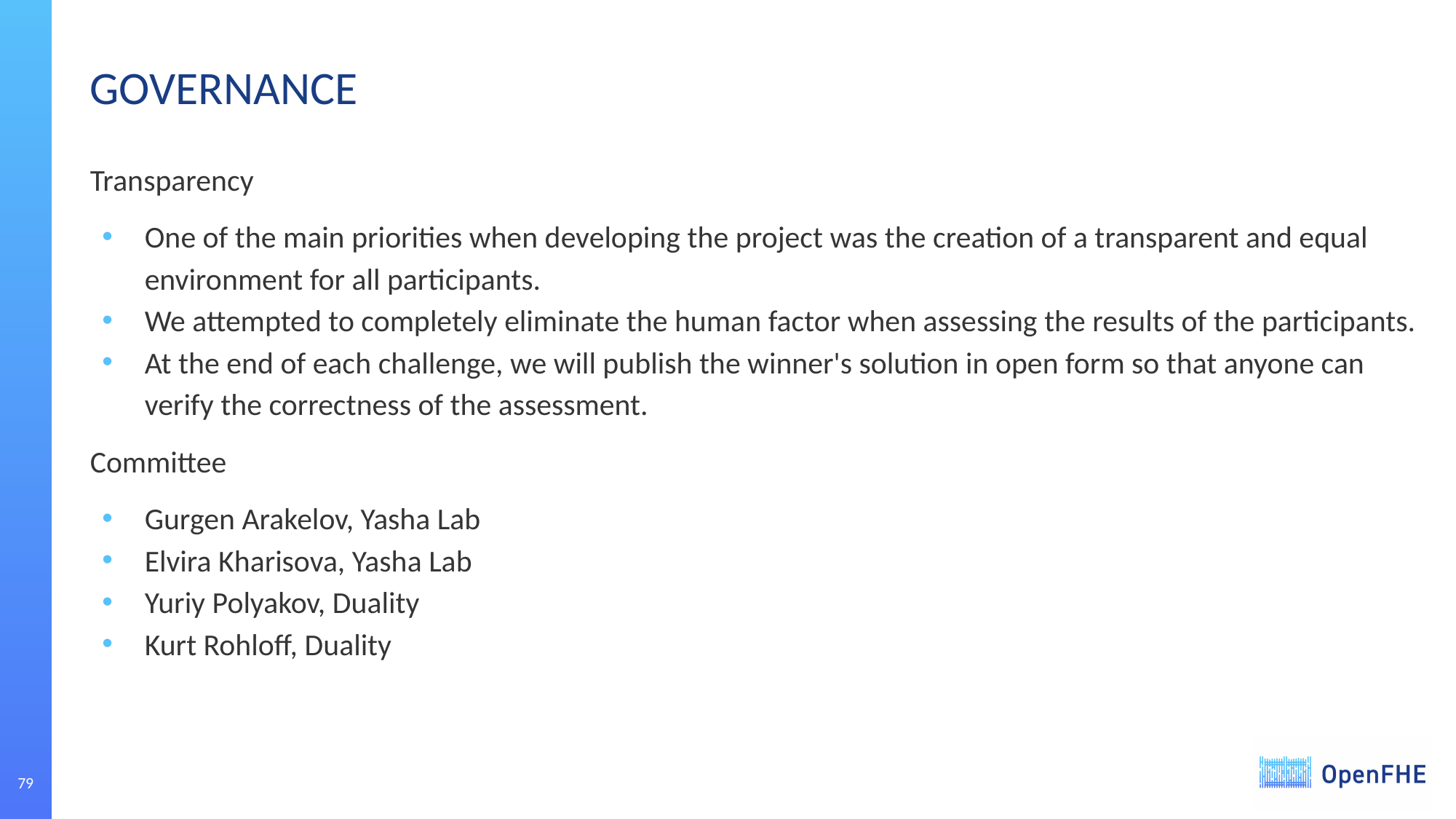

# GOVERNANCE
Transparency
One of the main priorities when developing the project was the creation of a transparent and equal environment for all participants.
We attempted to completely eliminate the human factor when assessing the results of the participants.
At the end of each challenge, we will publish the winner's solution in open form so that anyone can verify the correctness of the assessment.
Committee
Gurgen Arakelov, Yasha Lab
Elvira Kharisova, Yasha Lab
Yuriy Polyakov, Duality
Kurt Rohloff, Duality